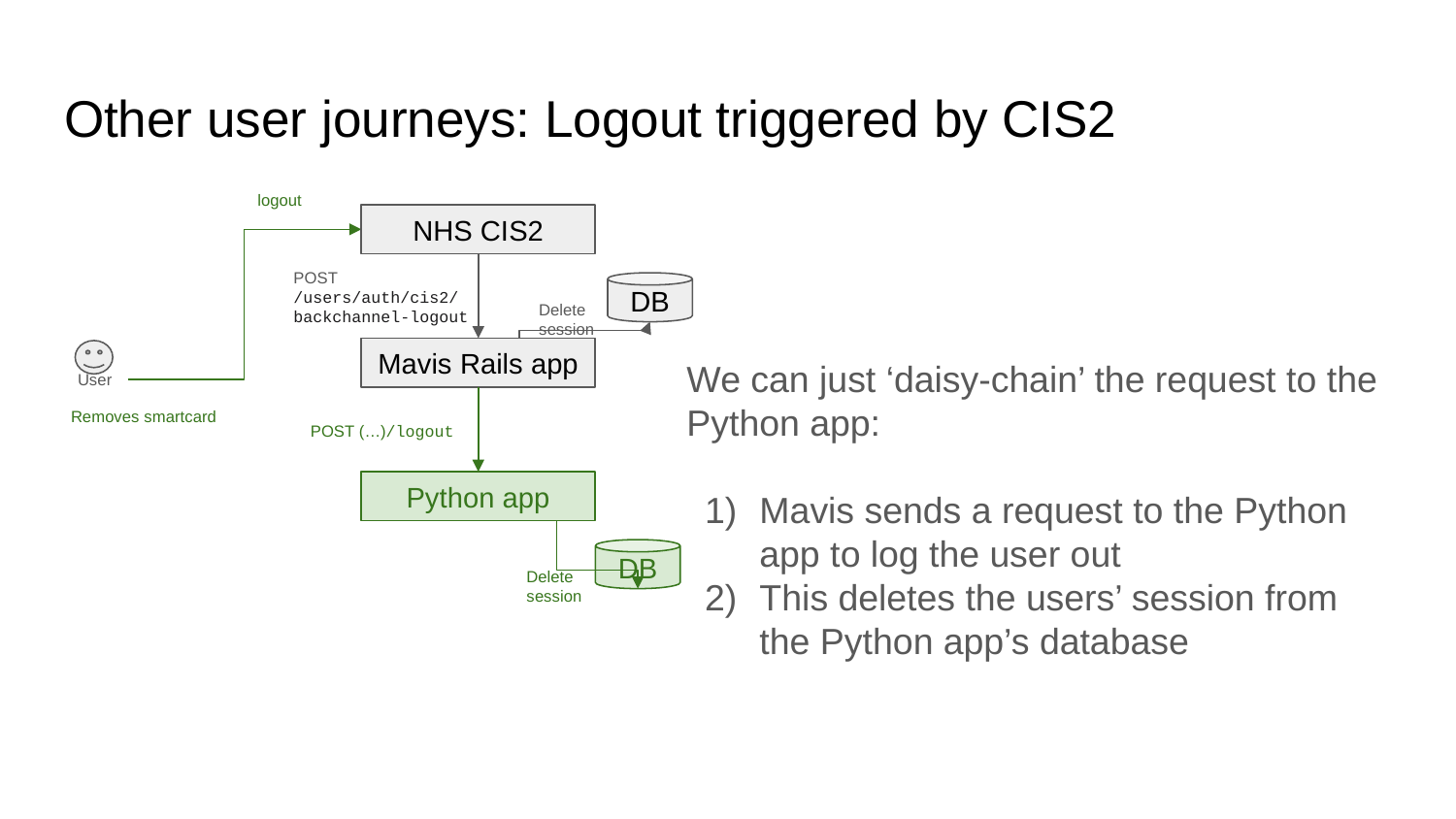

# Other user journeys: Logout triggered by CIS2
logout

NHS CIS2

POST /users/auth/cis2/ backchannel-logout
DB
Delete session
Mavis Rails app

We can just ‘daisy-chain’ the request to the Python app:
Mavis sends a request to the Python app to log the user out
This deletes the users’ session from the Python app’s database
User
Removes smartcard
POST (…)/logout
Python app
DB
Delete session